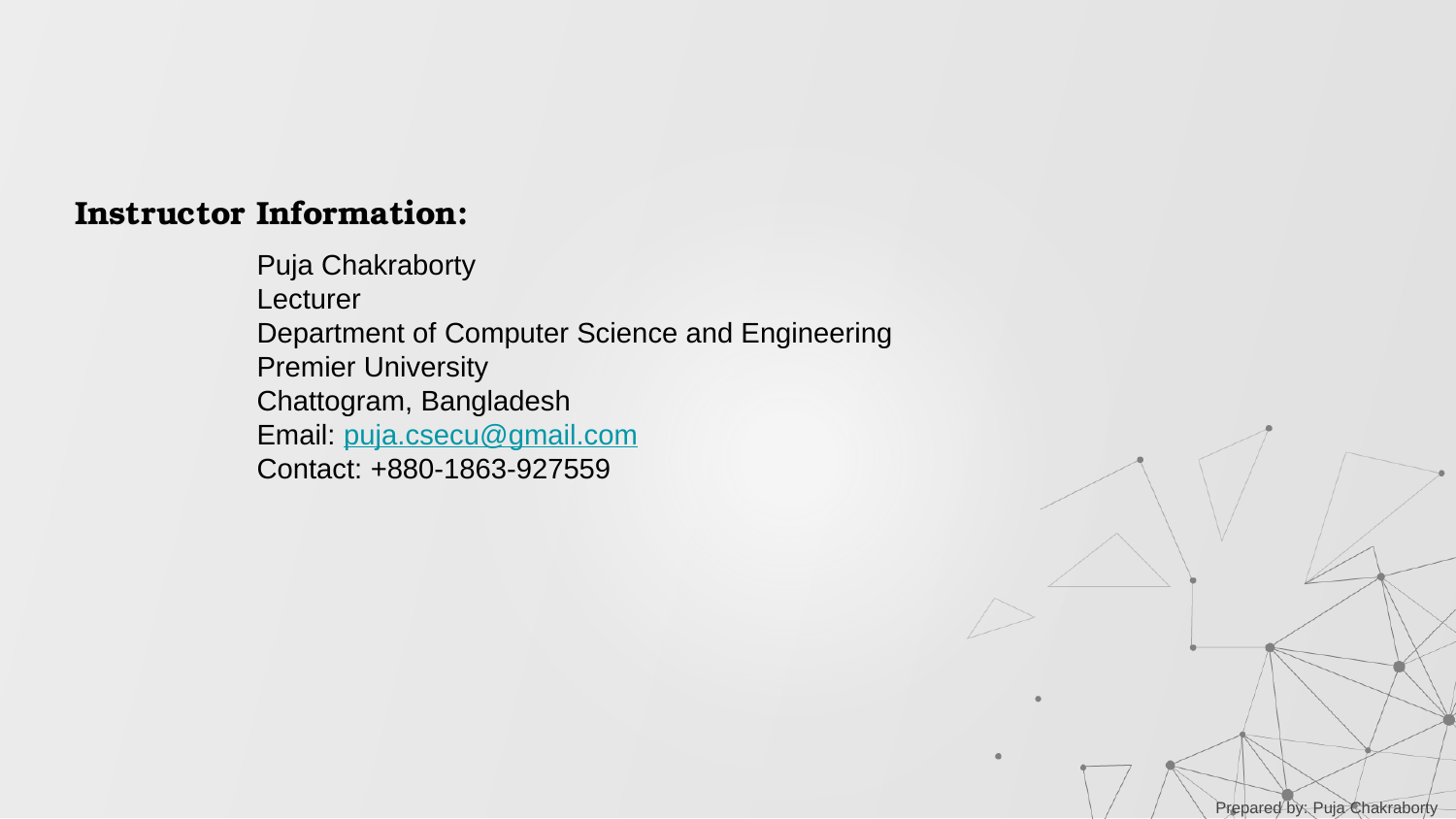

Instructor Information:
Puja Chakraborty
Lecturer
Department of Computer Science and Engineering
Premier University
Chattogram, Bangladesh
Email: puja.csecu@gmail.com
Contact: +880-1863-927559
Prepared by: Puja Chakraborty